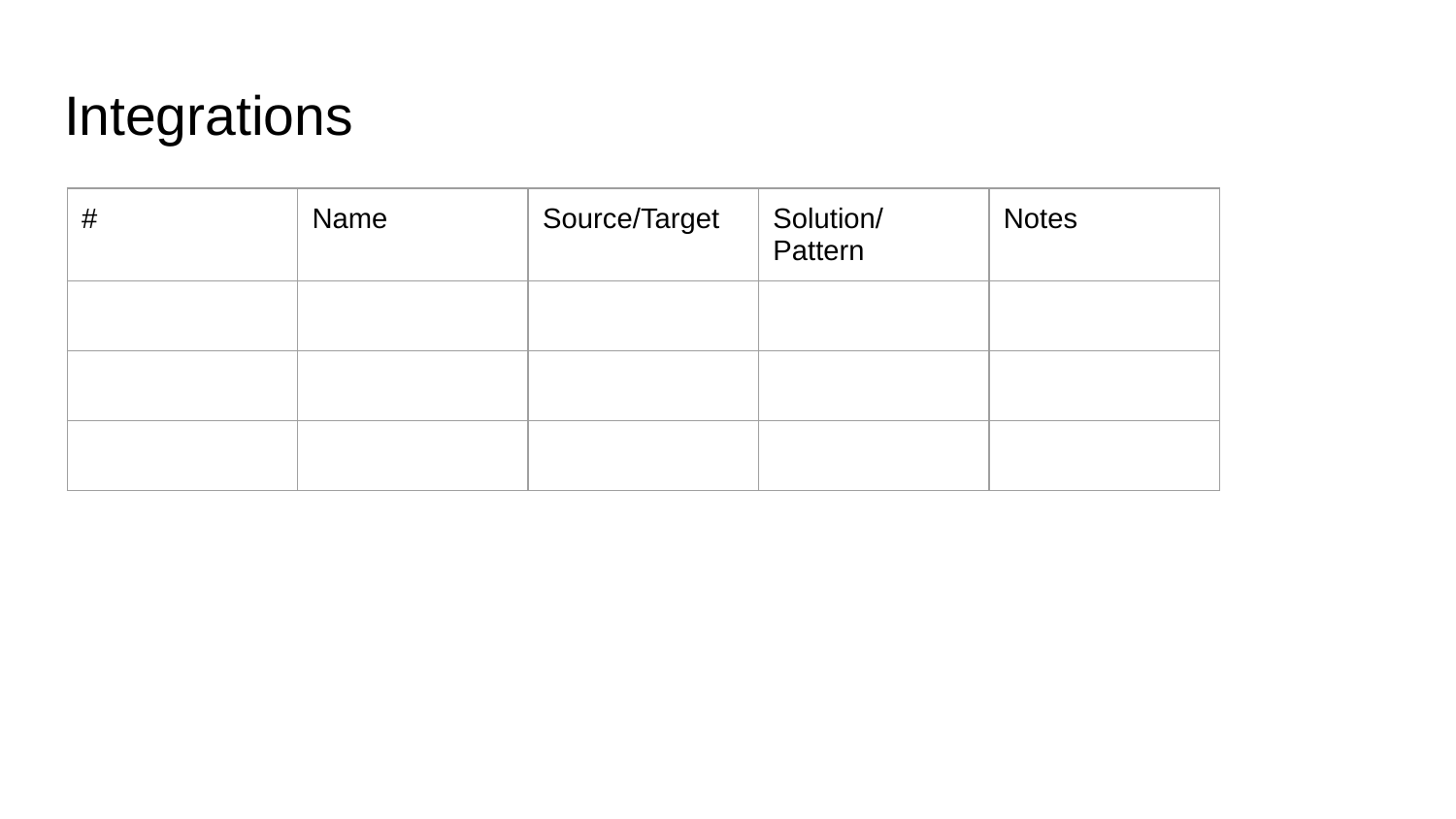

# Integrations
| # | Name | Source/Target | Solution/Pattern | Notes |
| --- | --- | --- | --- | --- |
|  |  |  |  |  |
|  |  |  |  |  |
|  |  |  |  |  |